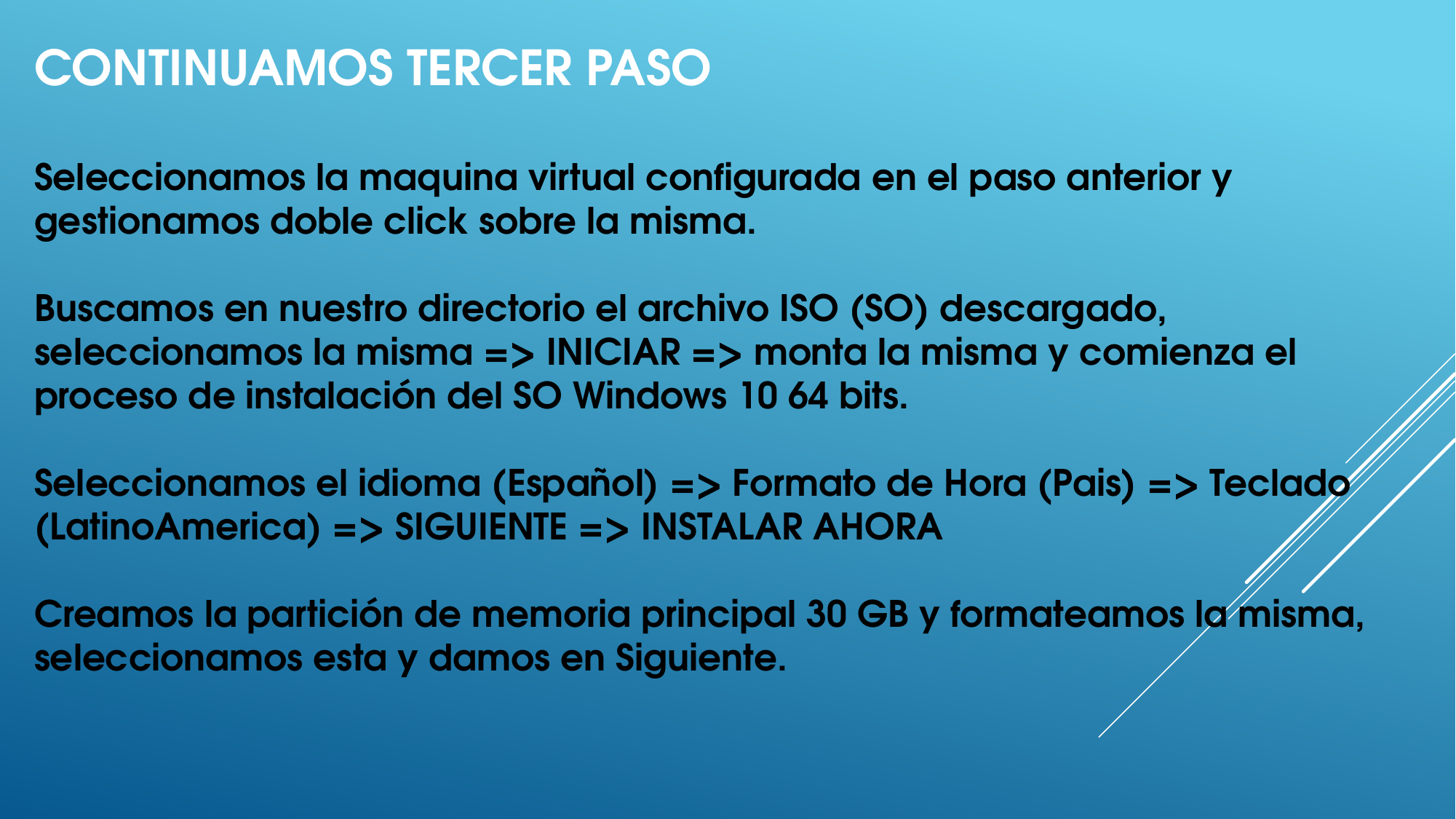

CONTINUAMOS TERCER PASO

Seleccionamos la maquina virtual configurada en el paso anterior y gestionamos doble click sobre la misma.

Buscamos en nuestro directorio el archivo ISO (SO) descargado, seleccionamos la misma => INICIAR => monta la misma y comienza el proceso de instalación del SO Windows 10 64 bits.

Seleccionamos el idioma (Español) => Formato de Hora (Pais) => Teclado (LatinoAmerica) => SIGUIENTE => INSTALAR AHORA

Creamos la partición de memoria principal 30 GB y formateamos la misma, seleccionamos esta y damos en Siguiente.